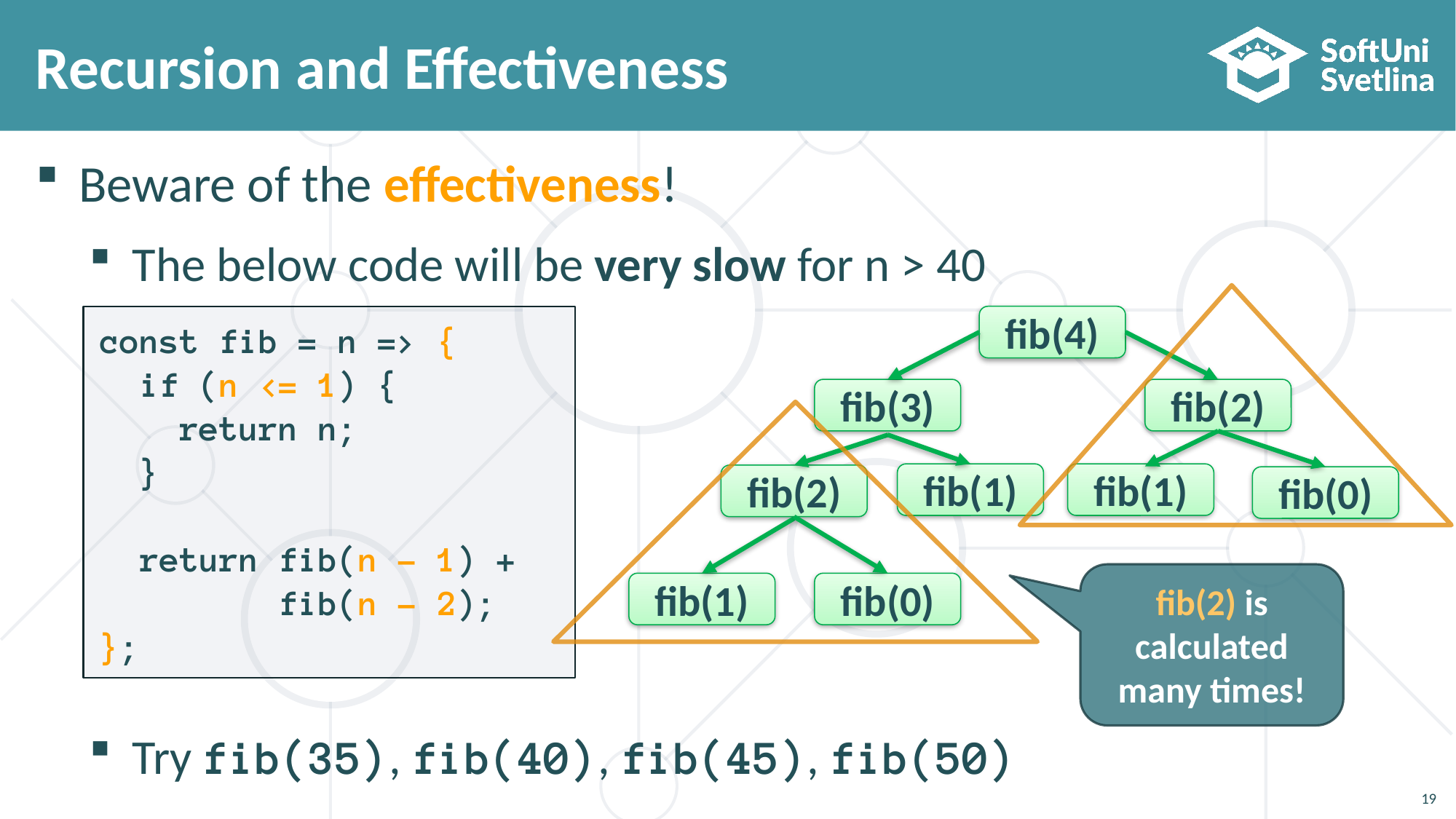

# Recursion and Effectiveness
Beware of the effectiveness!
The below code will be very slow for n > 40

Try fib(35), fib(40), fib(45), fib(50)

const fib = n => {
  if (n <= 1) {
    return n;
  }

  return fib(n - 1) +
         fib(n - 2);
};
fib(4)
fib(3)
fib(2)

fib(1)
fib(1)
fib(2)
fib(0)
fib(2) is calculated many times!
fib(1)
fib(0)
19